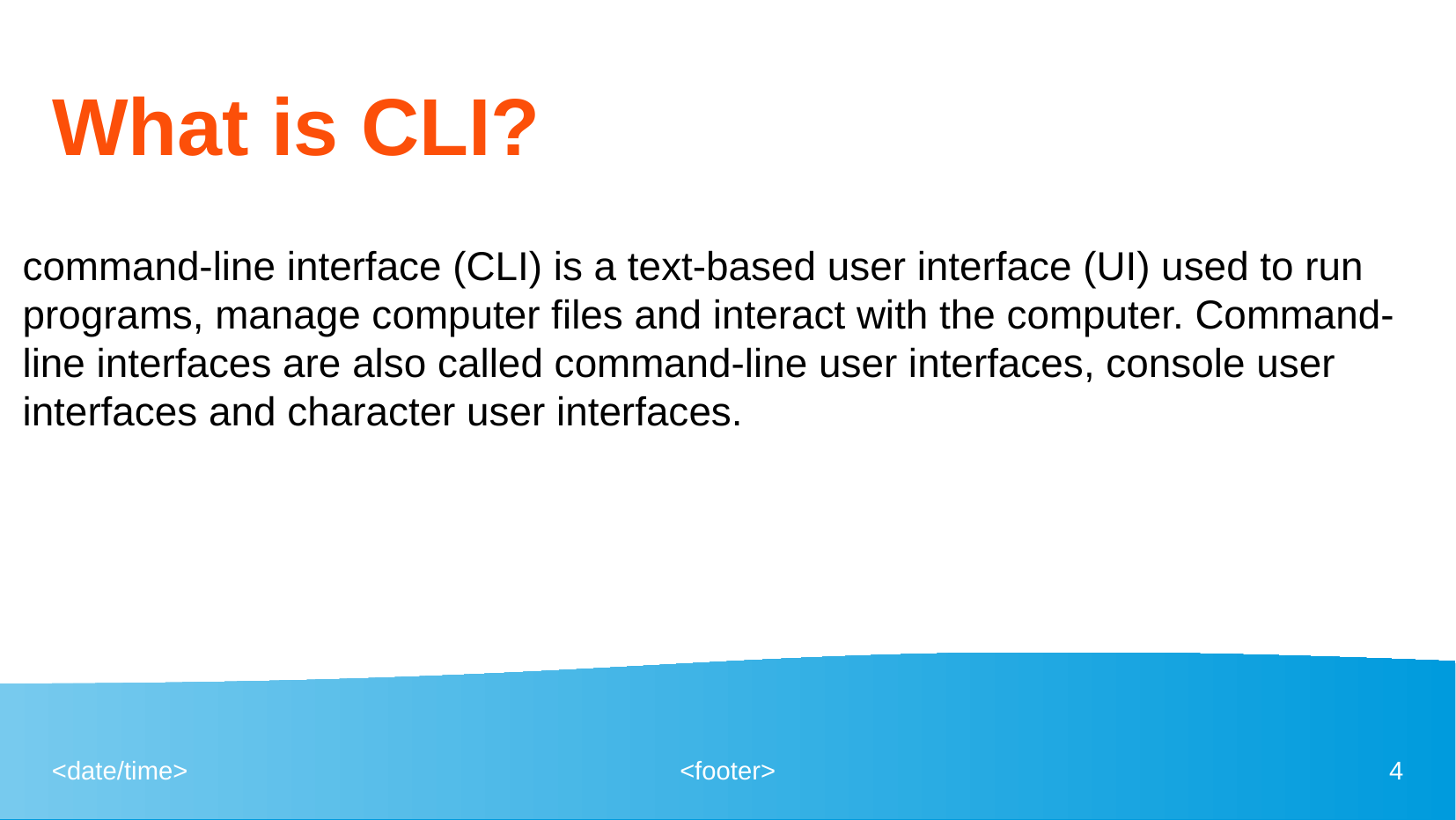

What is CLI?
command-line interface (CLI) is a text-based user interface (UI) used to run programs, manage computer files and interact with the computer. Command-line interfaces are also called command-line user interfaces, console user interfaces and character user interfaces.